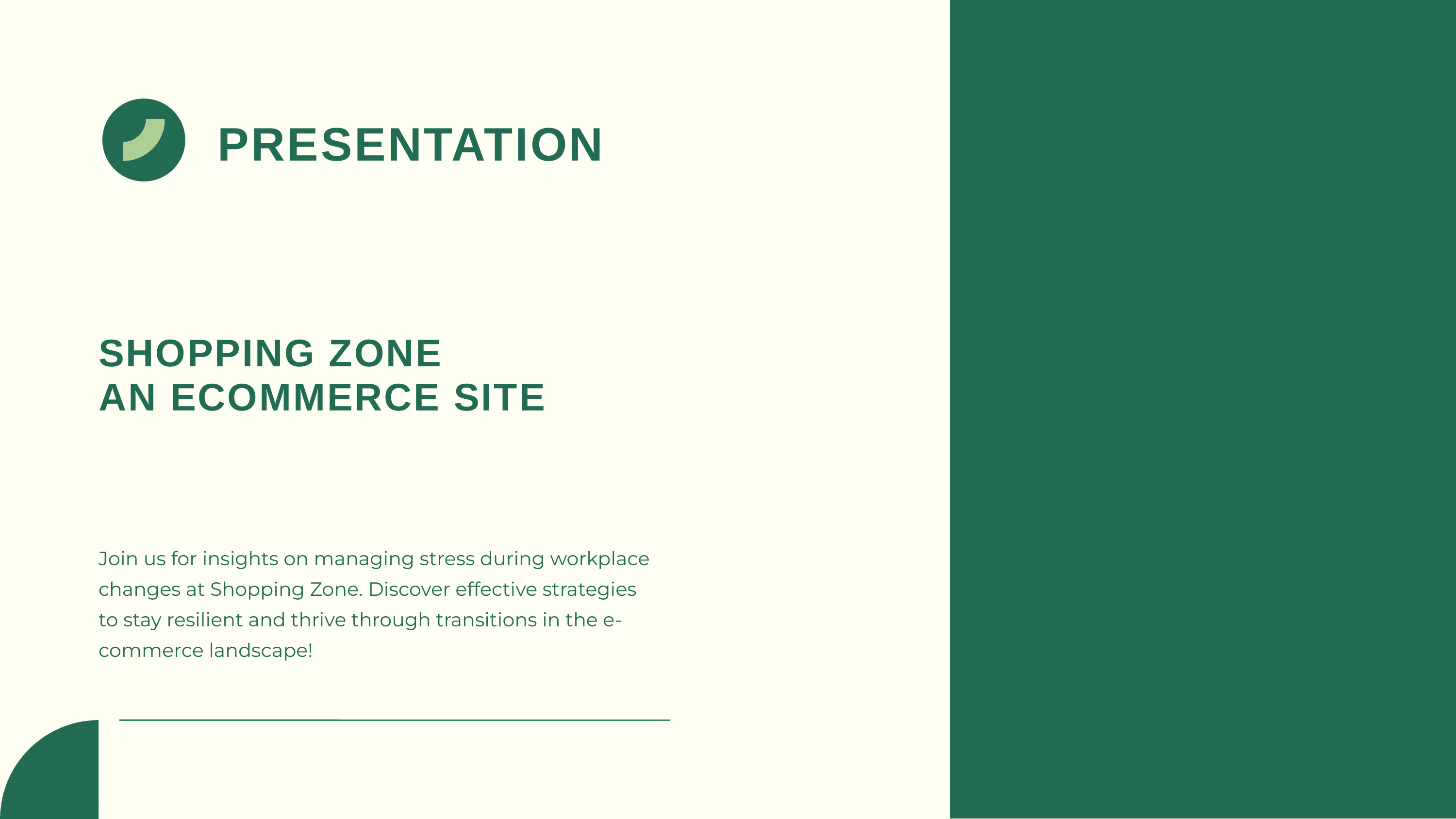

PRESENTATION

SHOPPING ZONE
AN ECOMMERCE SITE

Join us for insights on managing stress during workplace changes at Shopping Zone. Discover effective strategies to stay resilient and thrive through transitions in the e-commerce landscape!